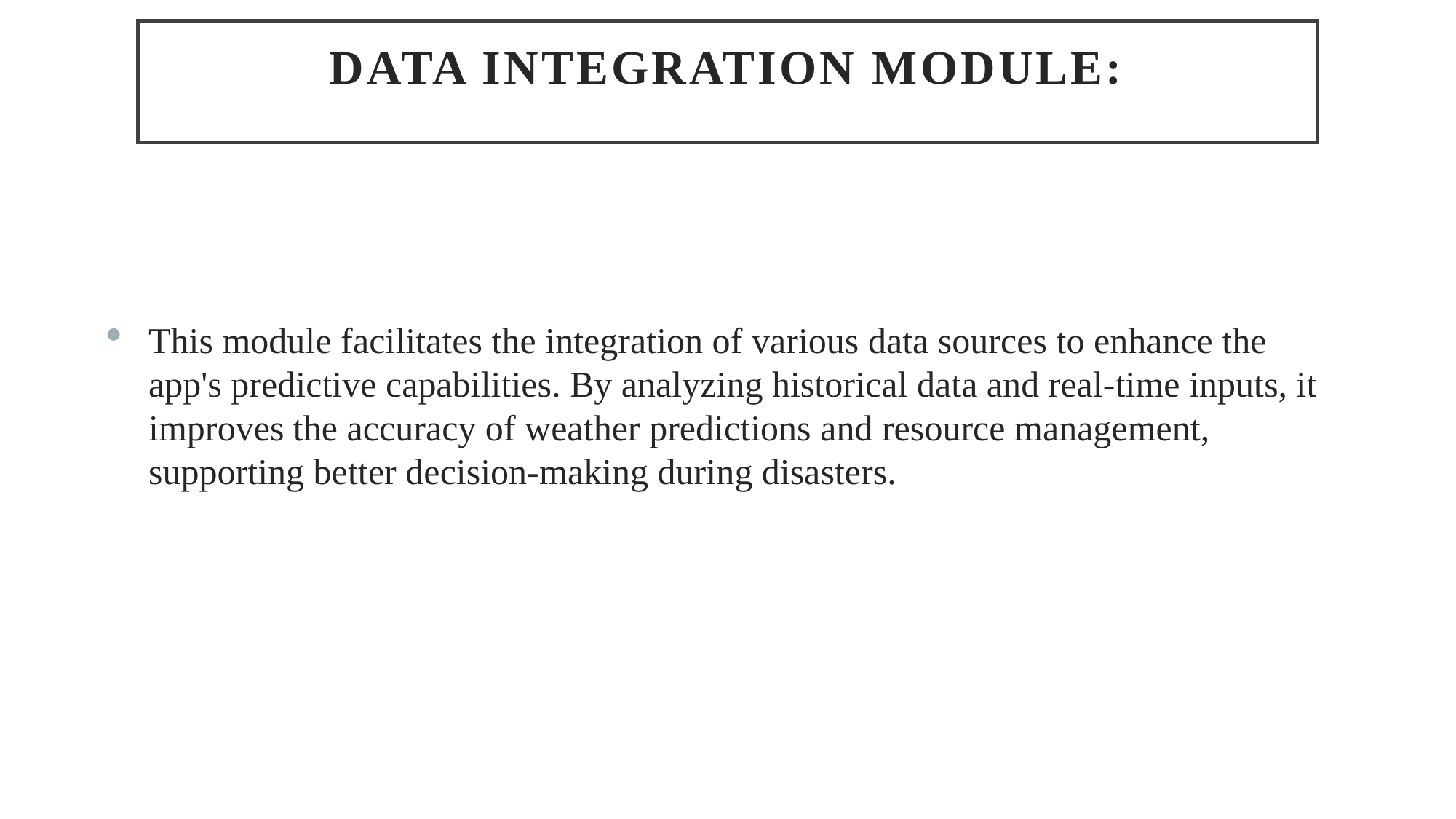

# Data Integration Module:

This module facilitates the integration of various data sources to enhance the app's predictive capabilities. By analyzing historical data and real-time inputs, it improves the accuracy of weather predictions and resource management, supporting better decision-making during disasters.